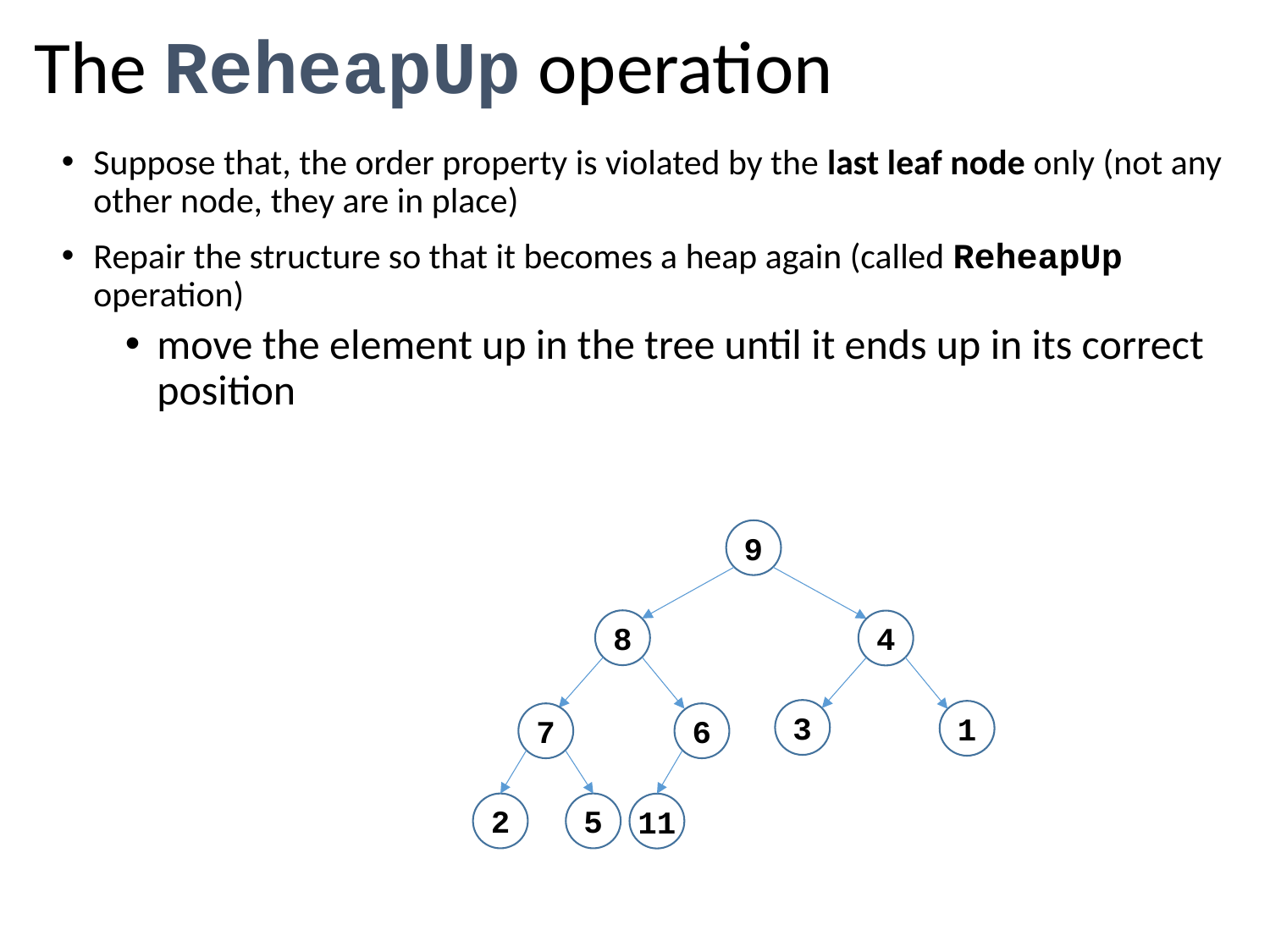

# The ReheapUp operation
Suppose that, the order property is violated by the last leaf node only (not any other node, they are in place)
Repair the structure so that it becomes a heap again (called ReheapUp operation)
move the element up in the tree until it ends up in its correct position
9
8
4
3
1
7
6
2
5
11